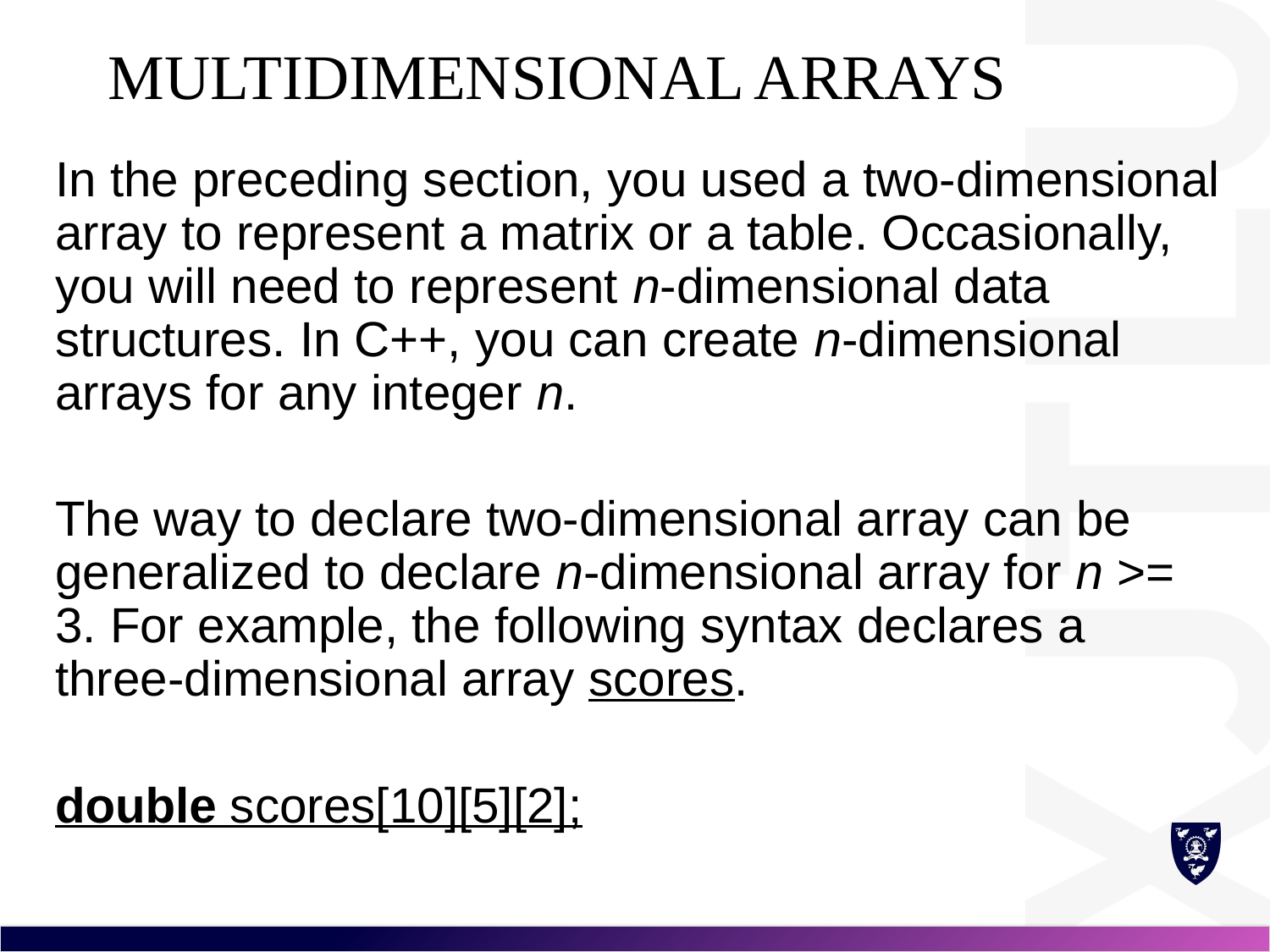

# Multidimensional Arrays
In the preceding section, you used a two-dimensional array to represent a matrix or a table. Occasionally, you will need to represent n-dimensional data structures. In C++, you can create n-dimensional arrays for any integer n.

The way to declare two-dimensional array can be generalized to declare n-dimensional array for n >= 3. For example, the following syntax declares a three-dimensional array scores.

double scores[10][5][2];
26